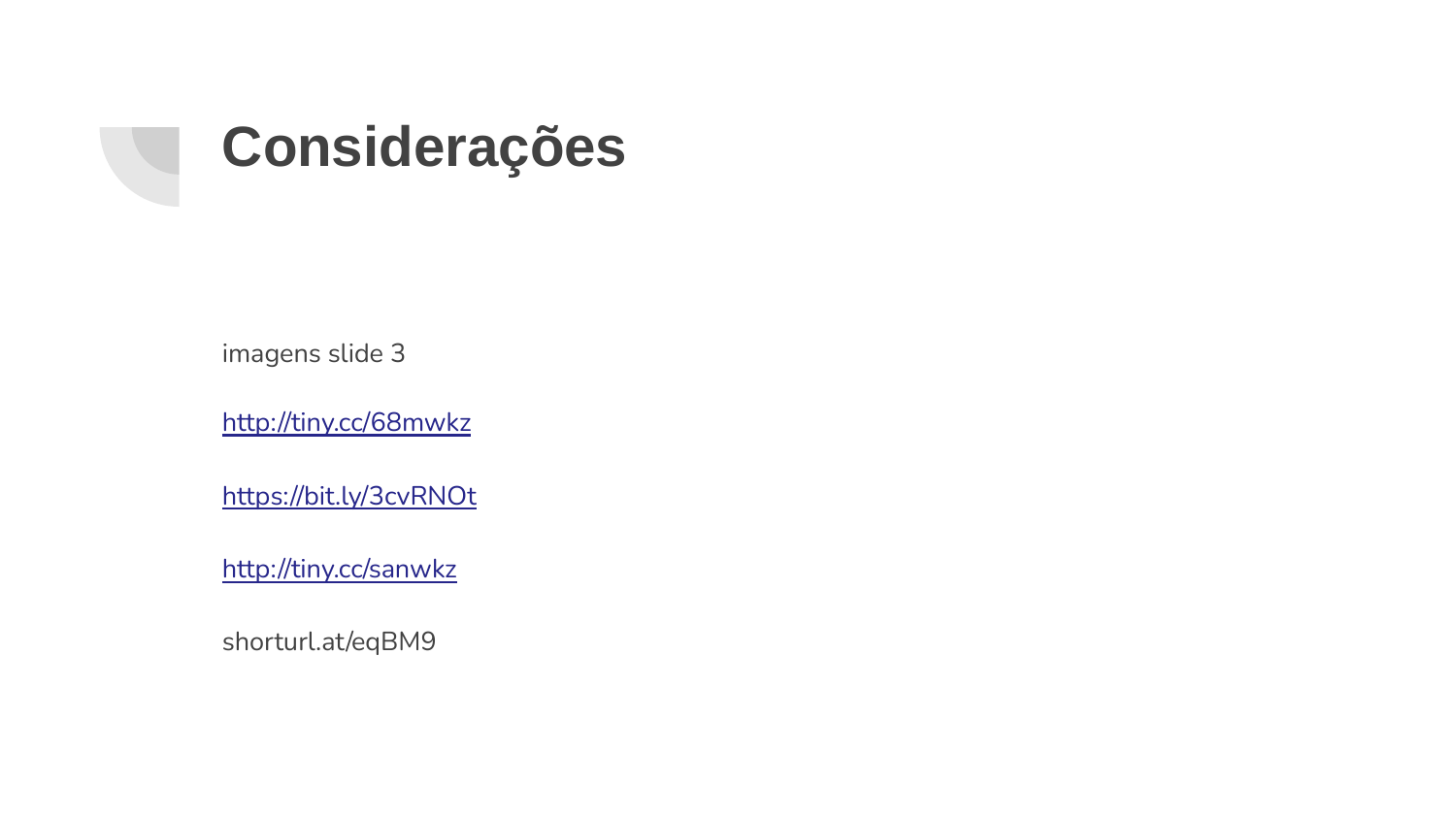

# Considerações
imagens slide 3
http://tiny.cc/68mwkz
https://bit.ly/3cvRNOt
http://tiny.cc/sanwkz
shorturl.at/eqBM9